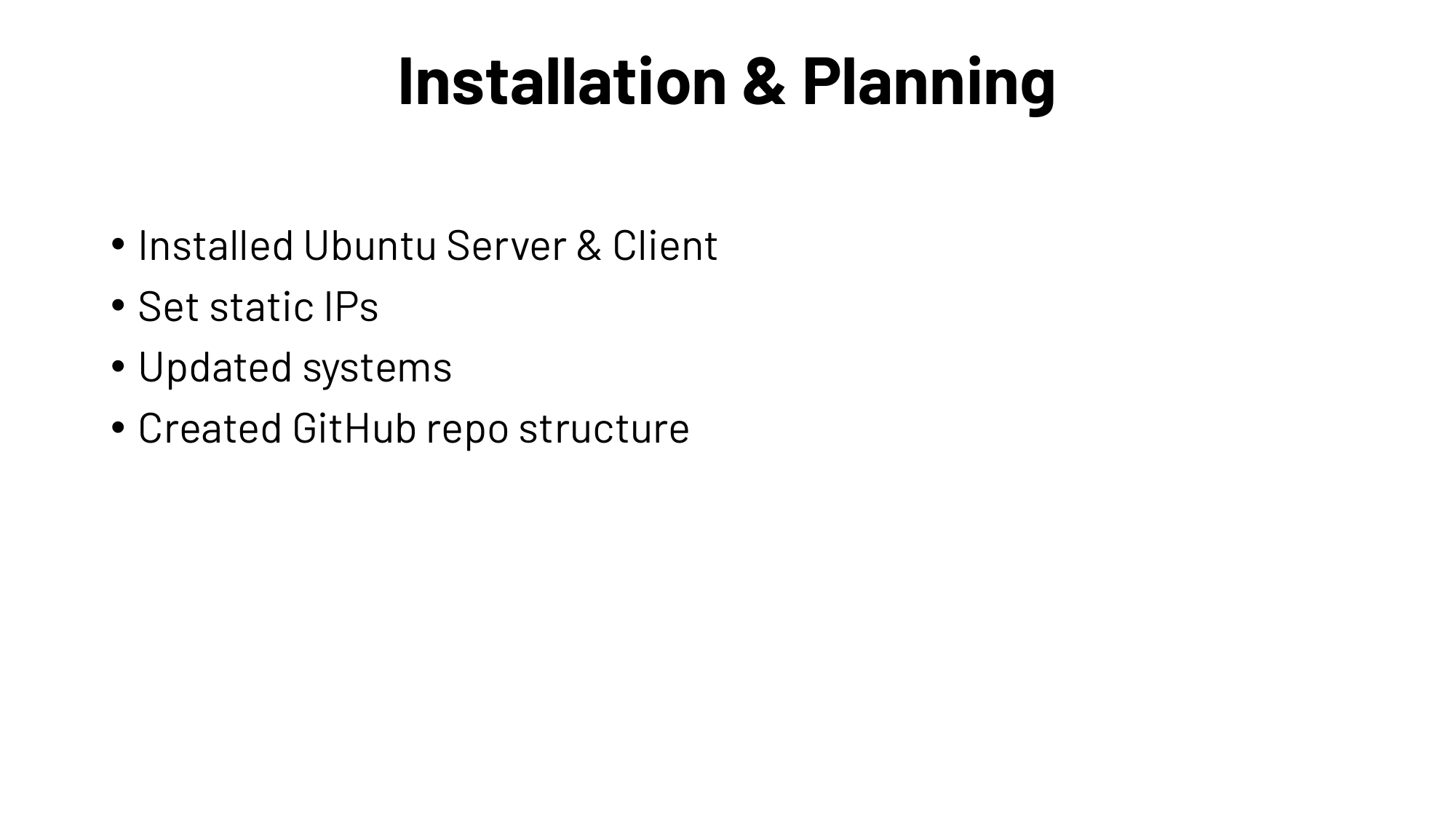

# Installation & Planning
Installed Ubuntu Server & Client
Set static IPs
Updated systems
Created GitHub repo structure